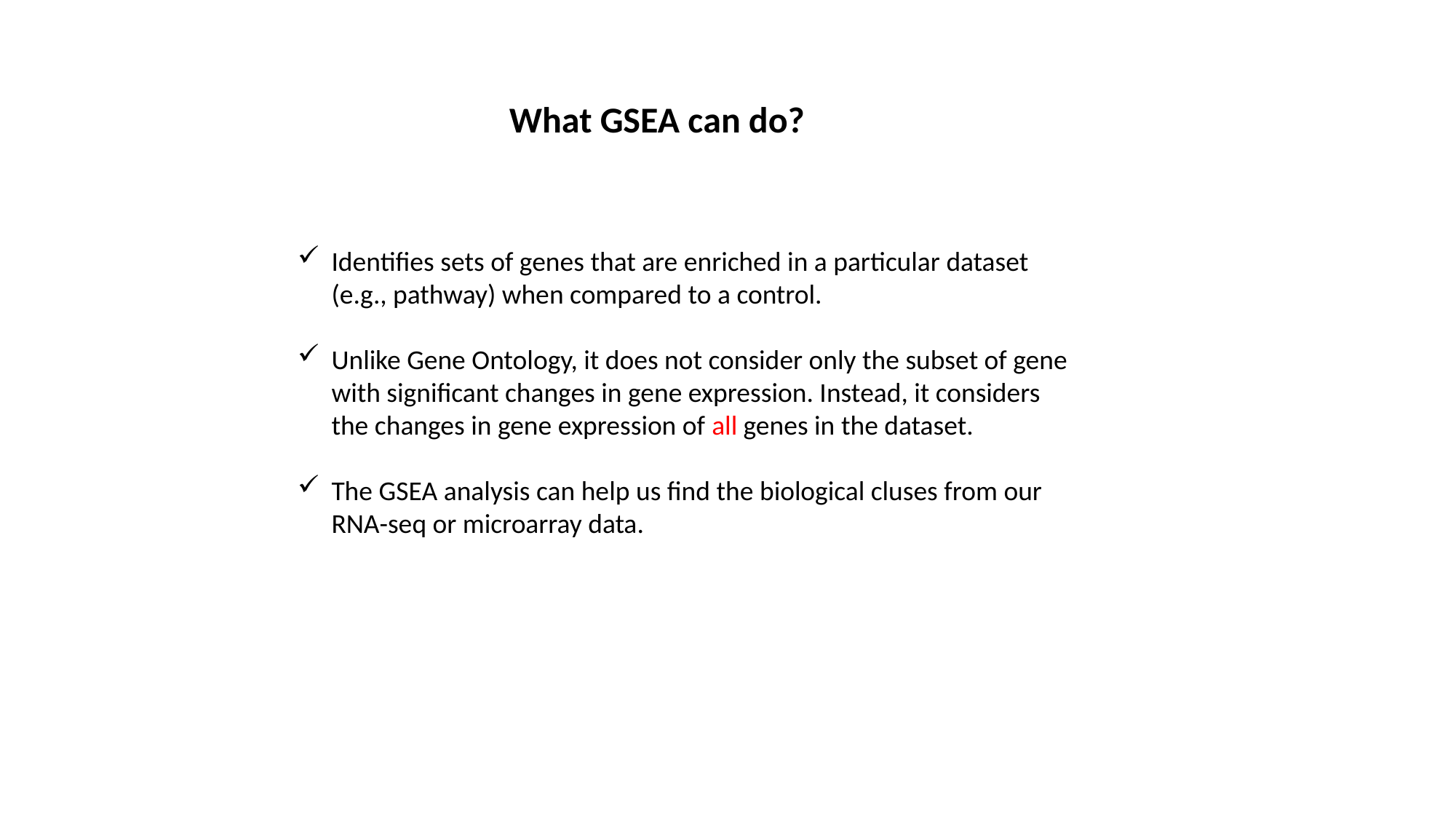

What GSEA can do?
Identifies sets of genes that are enriched in a particular dataset (e.g., pathway) when compared to a control.

Unlike Gene Ontology, it does not consider only the subset of gene with significant changes in gene expression. Instead, it considers the changes in gene expression of all genes in the dataset.

The GSEA analysis can help us find the biological cluses from our RNA-seq or microarray data.